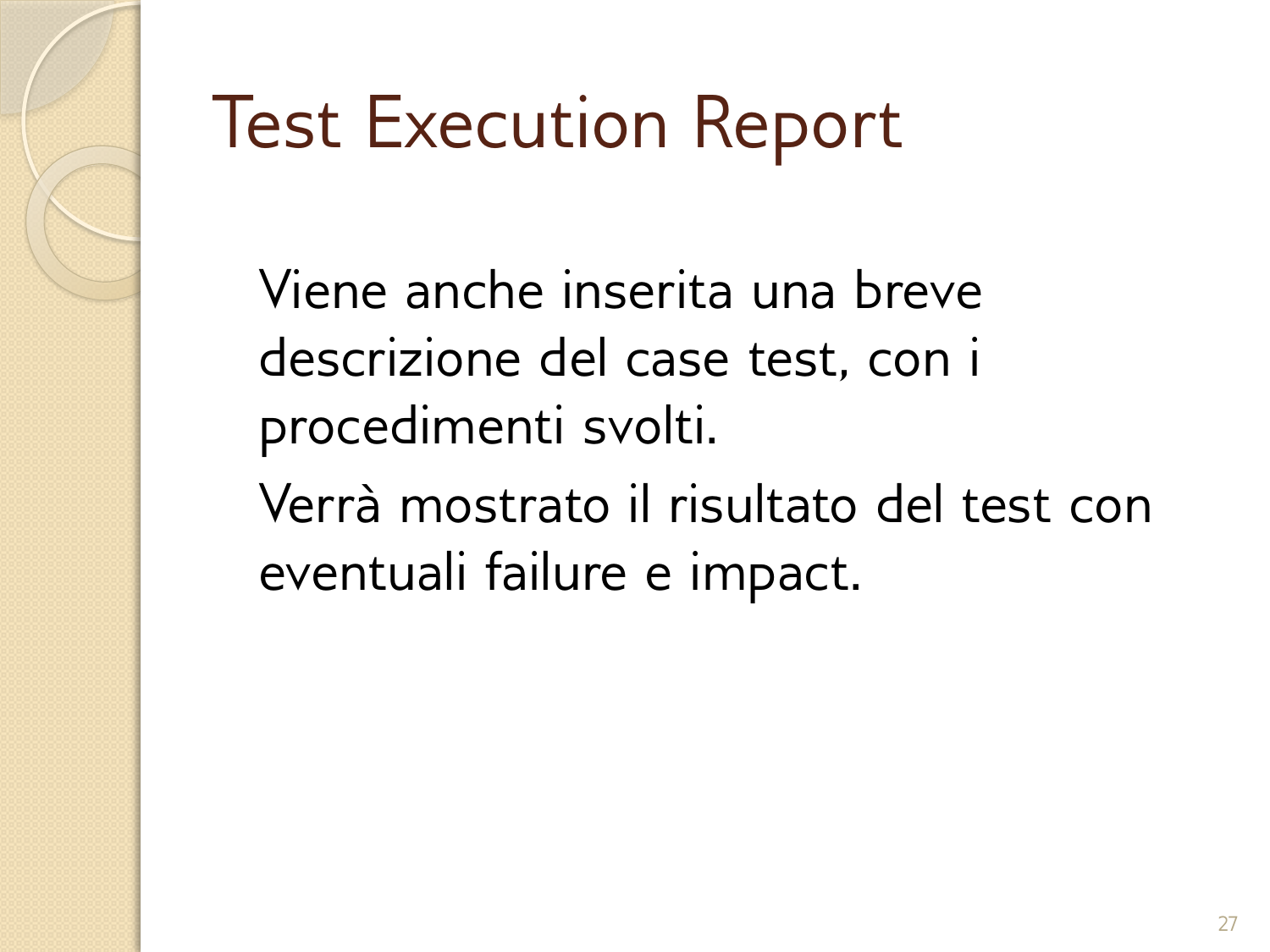

# Test Execution Report
	Viene anche inserita una breve descrizione del case test, con i procedimenti svolti.
	Verrà mostrato il risultato del test con eventuali failure e impact.
27